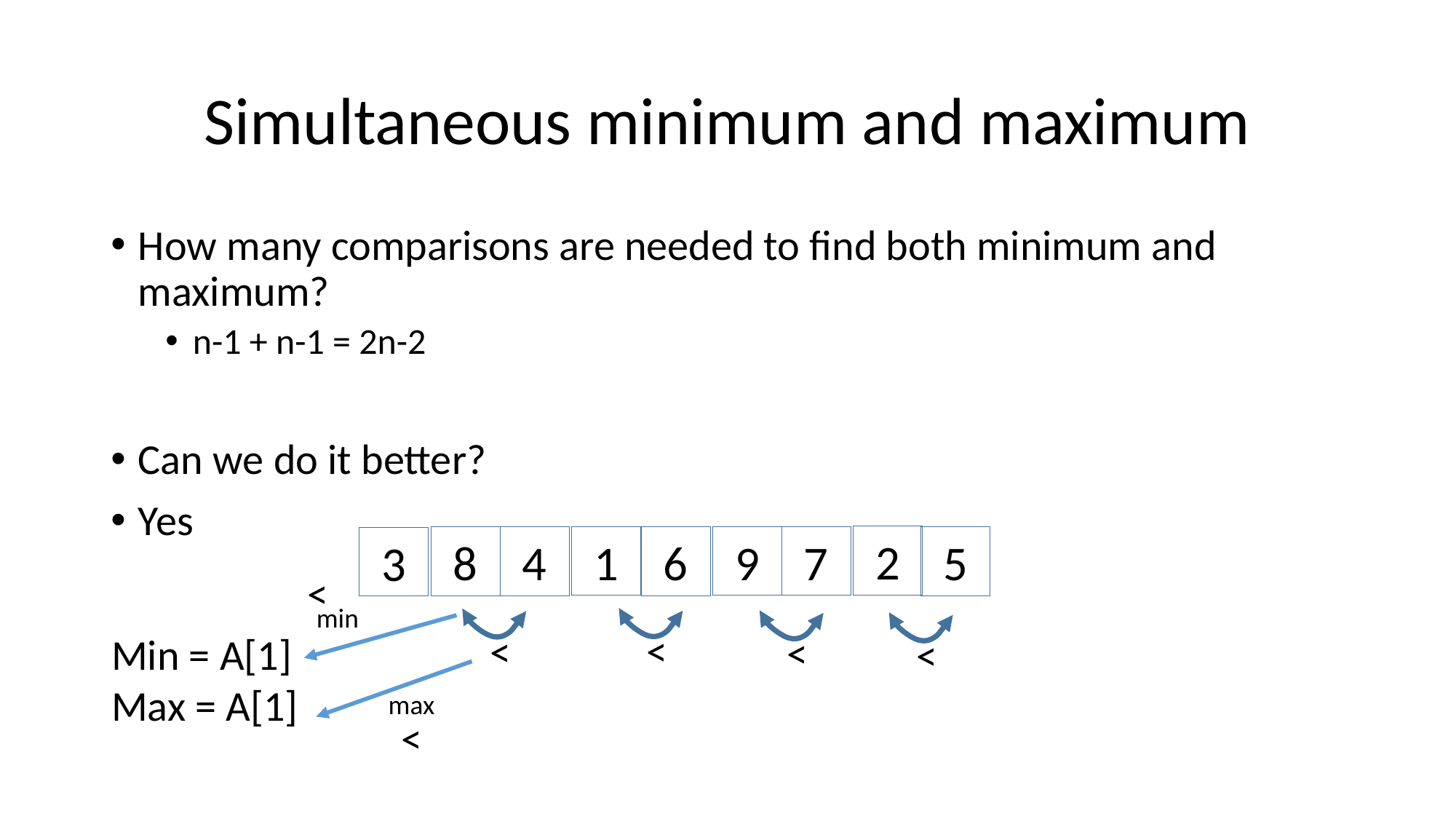

# Simultaneous minimum and maximum
How many comparisons are needed to find both minimum and maximum?
n-1 + n-1 = 2n-2

Can we do it better?
Yes

2
7
1
9
4
6
5
8
3
<
min
max
<

<

<

<

<
Min = A[1]
Max = A[1]